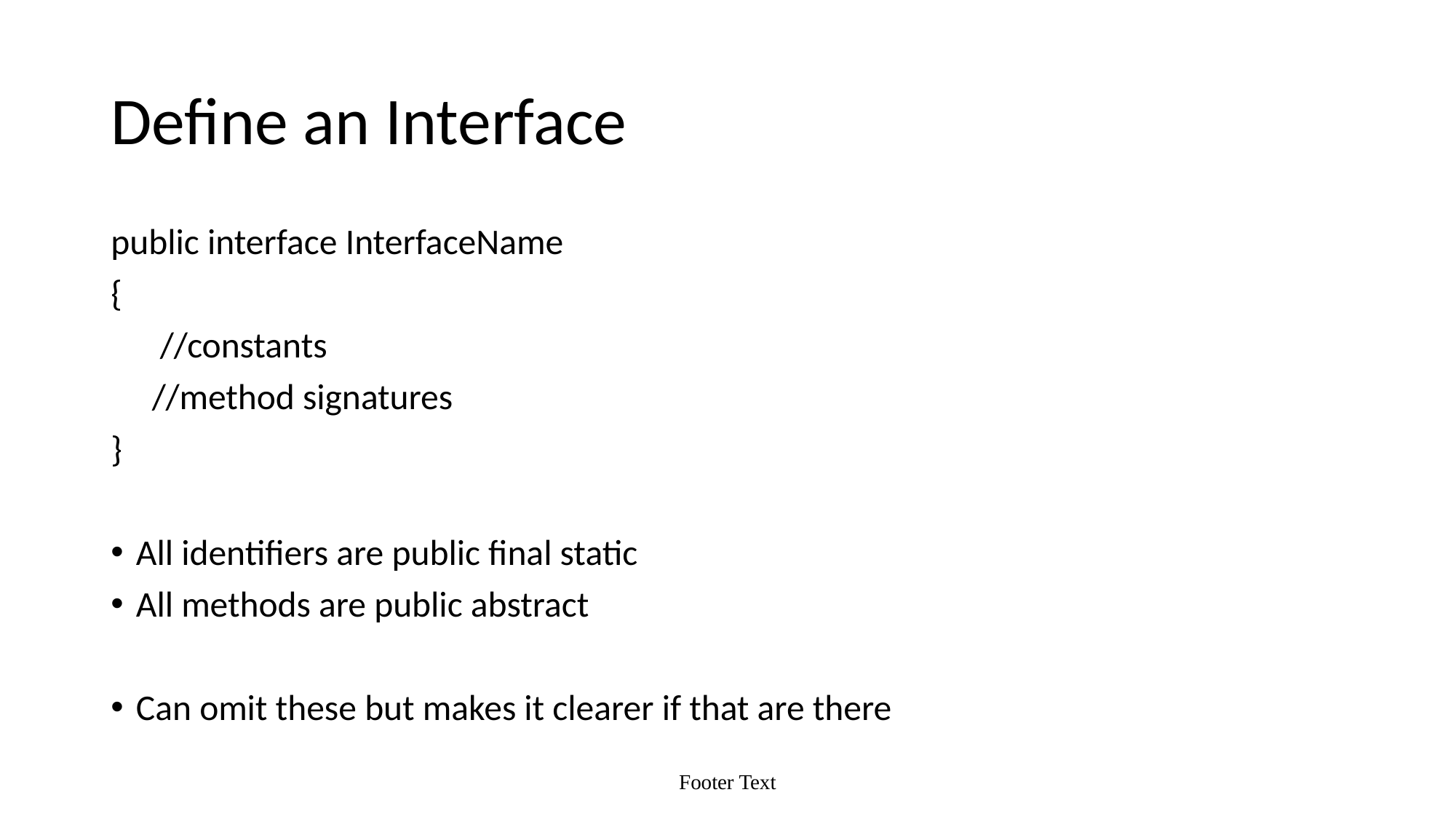

# Define an Interface
public interface InterfaceName
{
      //constants
     //method signatures
}

All identifiers are public final static
All methods are public abstract

Can omit these but makes it clearer if that are there
Footer Text